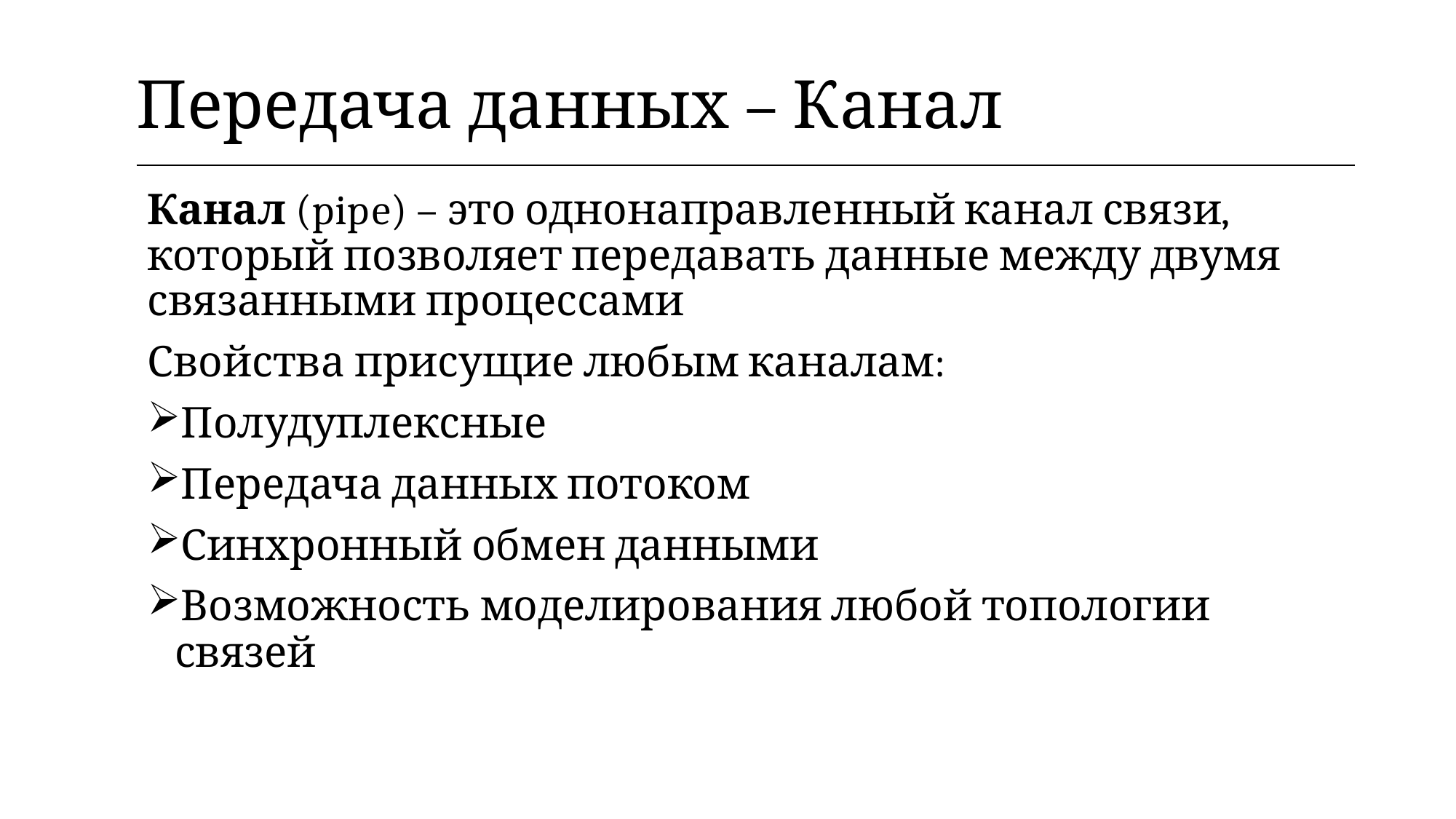

| Передача данных – Канал |
| --- |
Канал (pipe) – это однонаправленный канал связи, который позволяет передавать данные между двумя связанными процессами
Свойства присущие любым каналам:
Полудуплексные
Передача данных потоком
Синхронный обмен данными
Возможность моделирования любой топологии связей